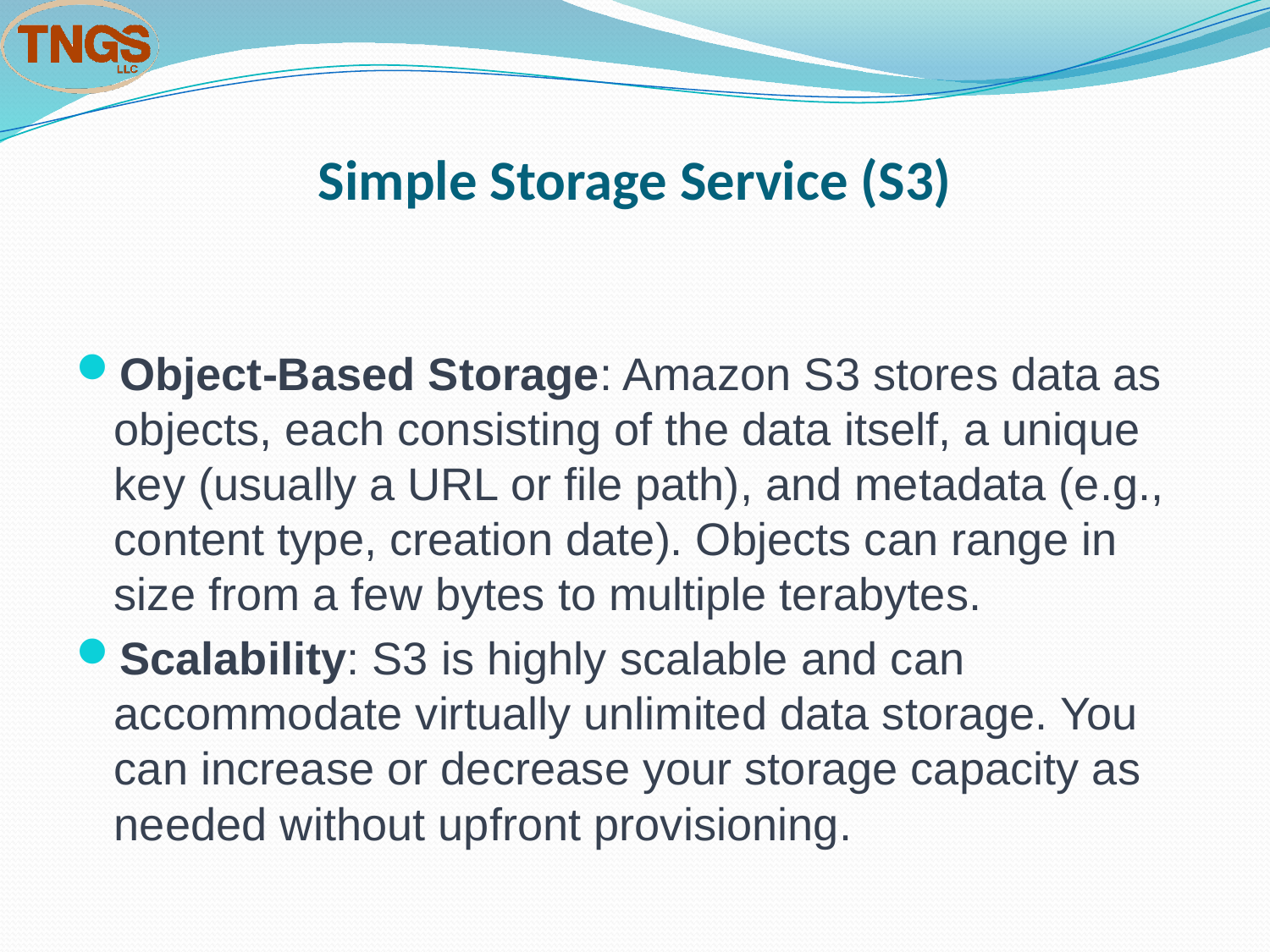

# Simple Storage Service (S3)
Object-Based Storage: Amazon S3 stores data as objects, each consisting of the data itself, a unique key (usually a URL or file path), and metadata (e.g., content type, creation date). Objects can range in size from a few bytes to multiple terabytes.
Scalability: S3 is highly scalable and can accommodate virtually unlimited data storage. You can increase or decrease your storage capacity as needed without upfront provisioning.